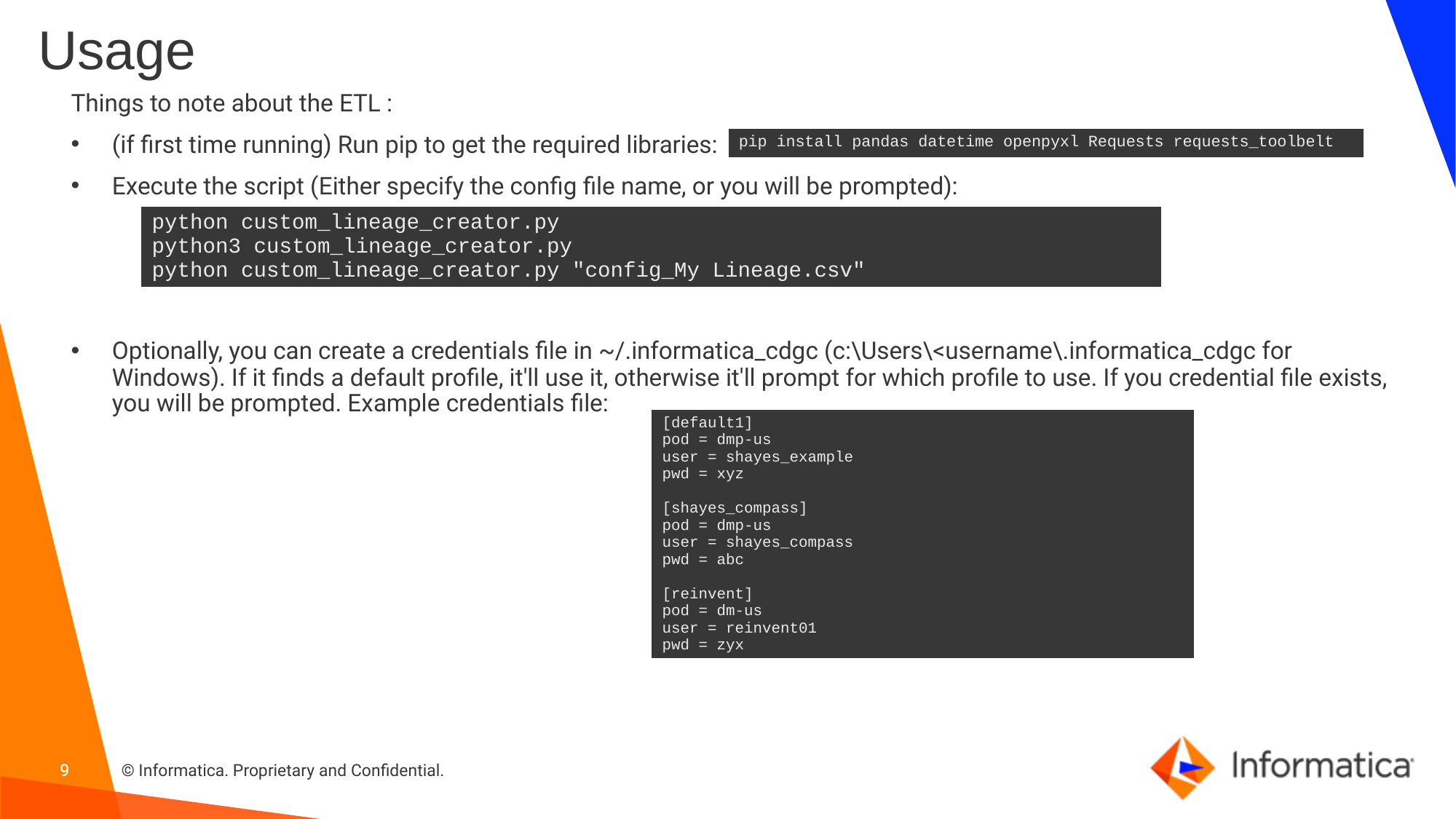

# Usage
Things to note about the ETL :
(if first time running) Run pip to get the required libraries:
Execute the script (Either specify the config file name, or you will be prompted):

Optionally, you can create a credentials file in ~/.informatica_cdgc (c:\Users\<username\.informatica_cdgc for Windows). If it finds a default profile, it'll use it, otherwise it'll prompt for which profile to use. If you credential file exists, you will be prompted. Example credentials file:

| pip install pandas datetime openpyxl Requests requests\_toolbelt |
| --- |

| python custom\_lineage\_creator.py python3 custom\_lineage\_creator.py python custom\_lineage\_creator.py "config\_My Lineage.csv" |
| --- |
| [default1] pod = dmp-us user = shayes\_example pwd = xyz [shayes\_compass] pod = dmp-us user = shayes\_compass pwd = abc [reinvent] pod = dm-us user = reinvent01 pwd = zyx |
| --- |